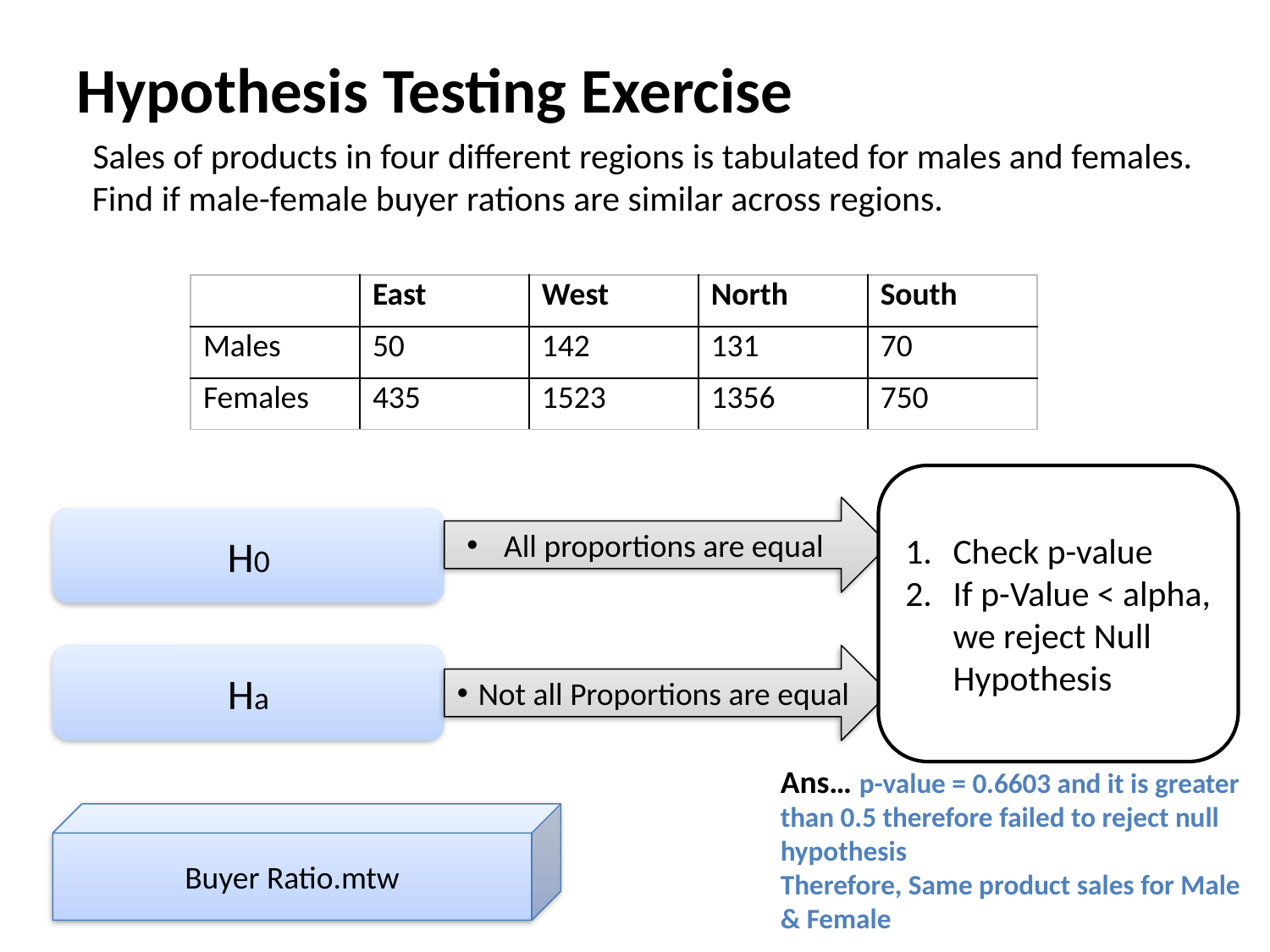

# Hypothesis Testing Exercise
      Sales of products in four different regions is tabulated for males and females. Find if male-female buyer rations are similar across regions.
|  | East | West | North | South |
| --- | --- | --- | --- | --- |
| Males | 50 | 142 | 131 | 70 |
| Females | 435 | 1523 | 1356 | 750 |
Check p-value
If p-Value < alpha, we reject Null Hypothesis
 All proportions are equal
H0
Ha
 Not all Proportions are equal
Ans… p-value = 0.6603 and it is greater than 0.5 therefore failed to reject null hypothesis
Therefore, Same product sales for Male & Female
Buyer Ratio.mtw